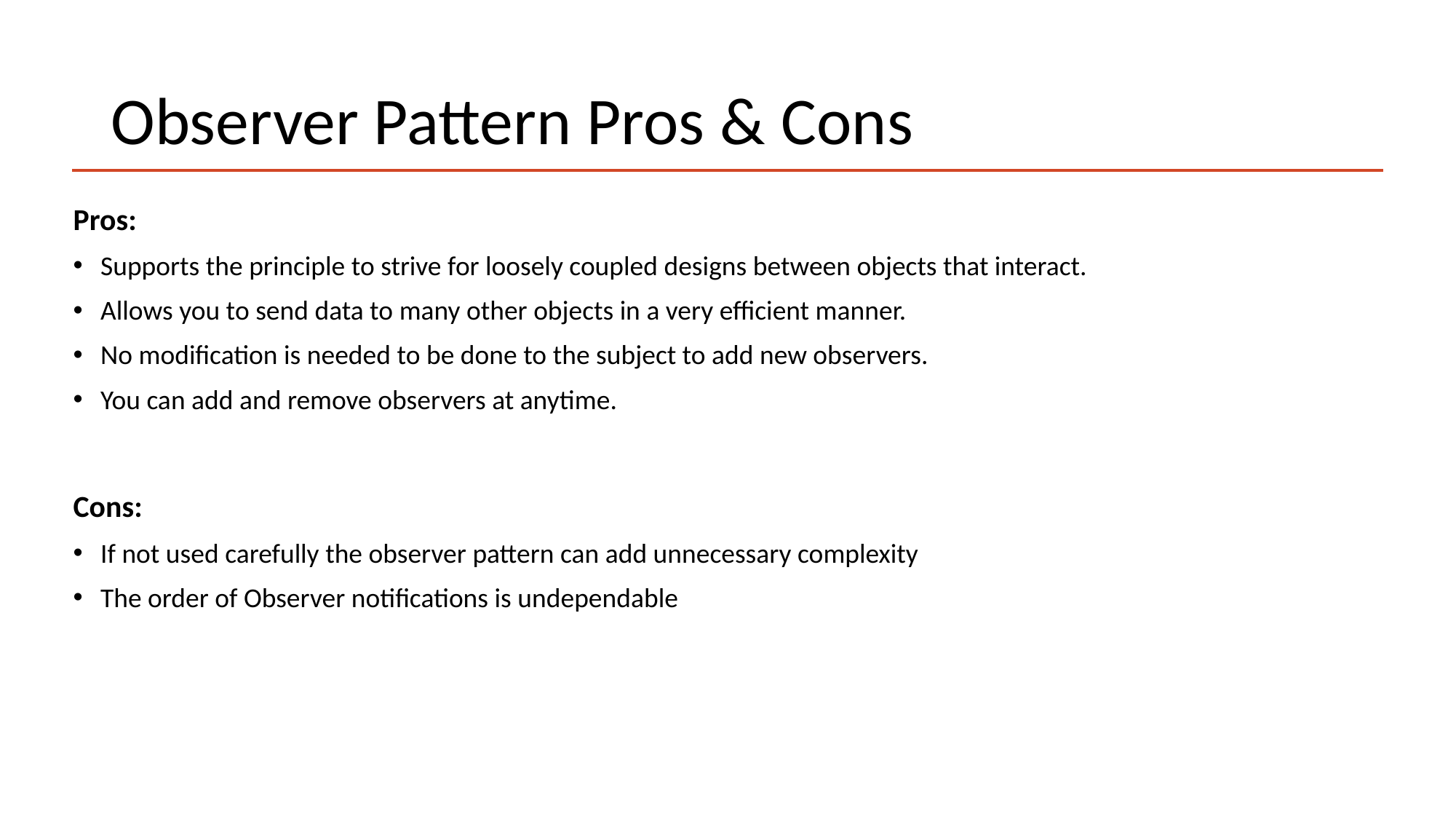

# Observer Pattern Pros & Cons
Pros:
Supports the principle to strive for loosely coupled designs between objects that interact.
Allows you to send data to many other objects in a very efficient manner.
No modification is needed to be done to the subject to add new observers.
You can add and remove observers at anytime.

Cons:
If not used carefully the observer pattern can add unnecessary complexity
The order of Observer notifications is undependable